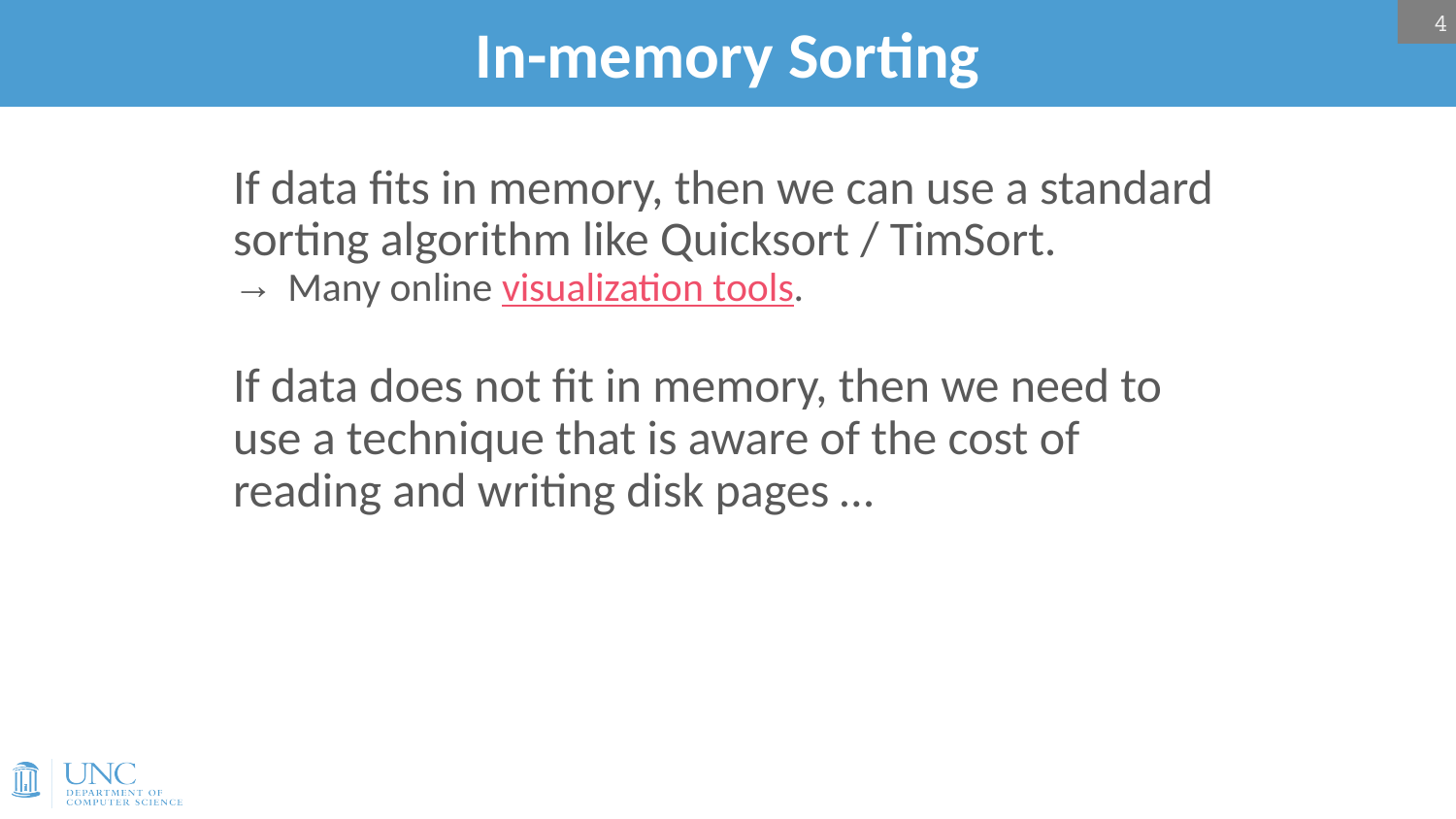

4
# In-memory Sorting
If data fits in memory, then we can use a standard sorting algorithm like Quicksort / TimSort.
Many online visualization tools.

If data does not fit in memory, then we need to use a technique that is aware of the cost of reading and writing disk pages …